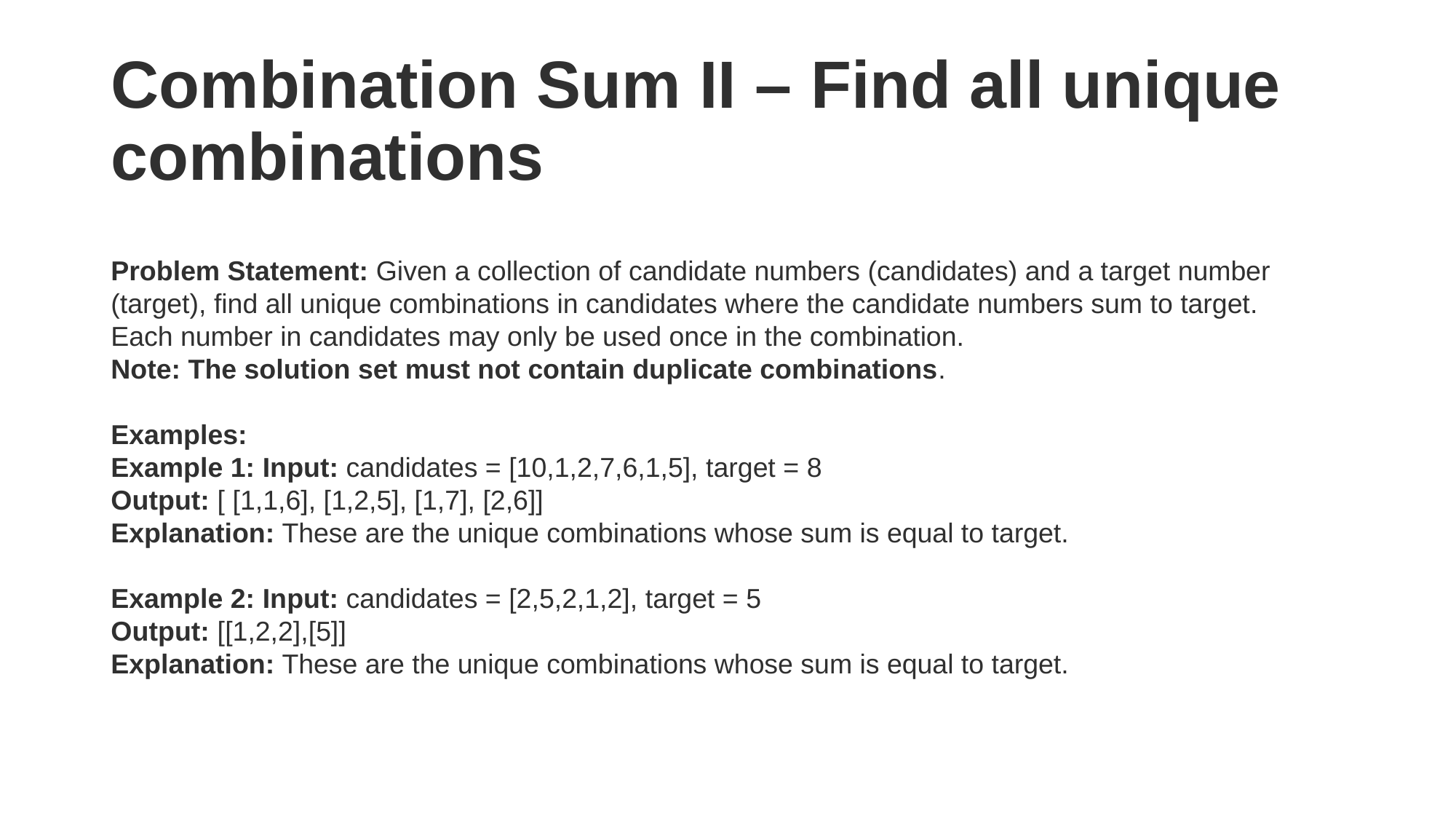

# Combination Sum II – Find all unique combinations
Problem Statement: Given a collection of candidate numbers (candidates) and a target number (target), find all unique combinations in candidates where the candidate numbers sum to target. Each number in candidates may only be used once in the combination.
Note: The solution set must not contain duplicate combinations.

Examples:
Example 1: Input: candidates = [10,1,2,7,6,1,5], target = 8
Output: [ [1,1,6], [1,2,5], [1,7], [2,6]]
Explanation: These are the unique combinations whose sum is equal to target.

Example 2: Input: candidates = [2,5,2,1,2], target = 5
Output: [[1,2,2],[5]]
Explanation: These are the unique combinations whose sum is equal to target.